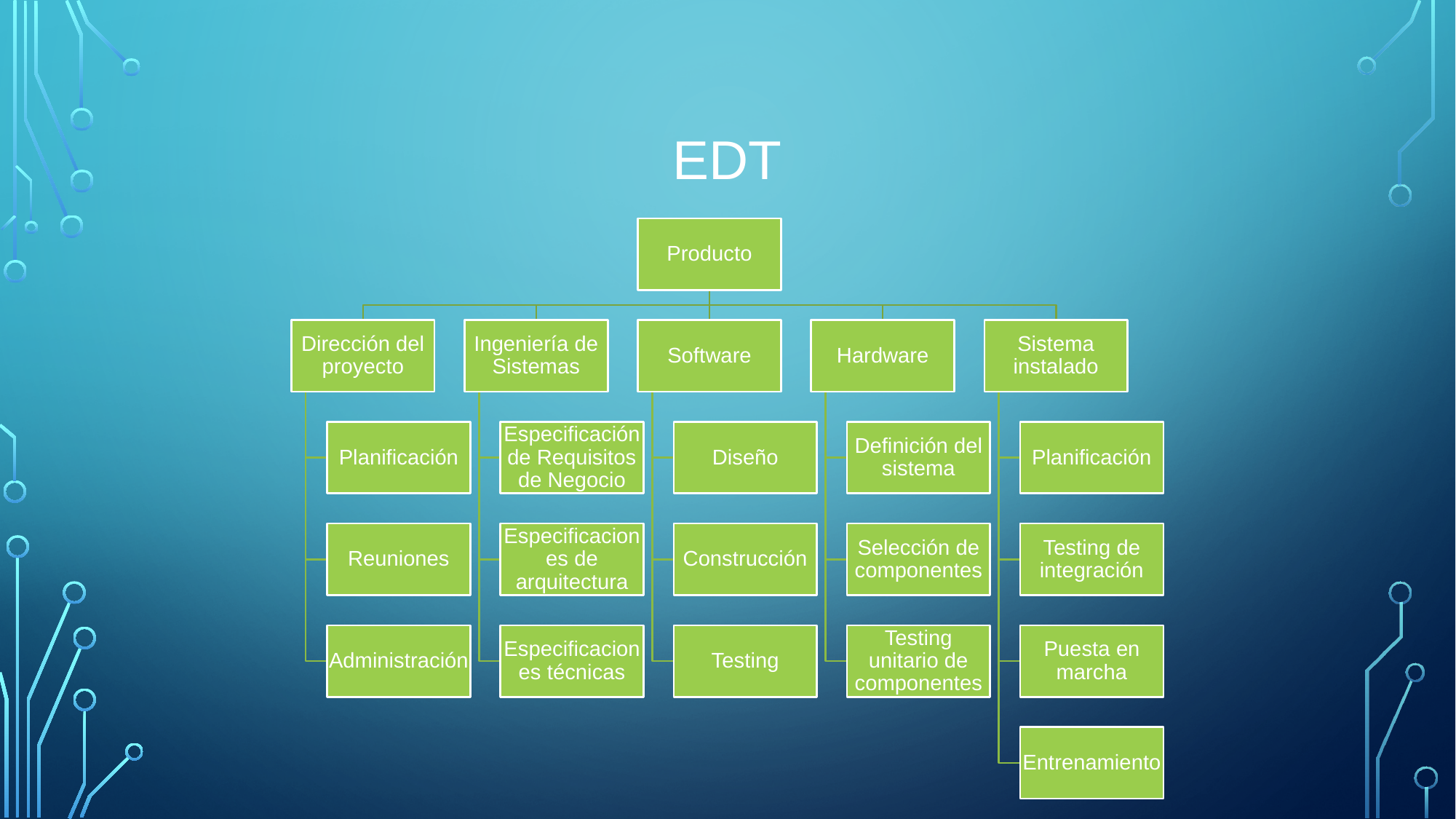

# EDT
Producto
Sistema instalado
Planificación
Testing de integración
Puesta en marcha
Entrenamiento
Hardware
Definición del sistema
Selección de componentes
Testing unitario de componentes
Software
Diseño
Construcción
Testing
Ingeniería de Sistemas
Especificación de Requisitos de Negocio
Especificaciones de arquitectura
Especificaciones técnicas
Dirección del proyecto
Planificación
Reuniones
Administración